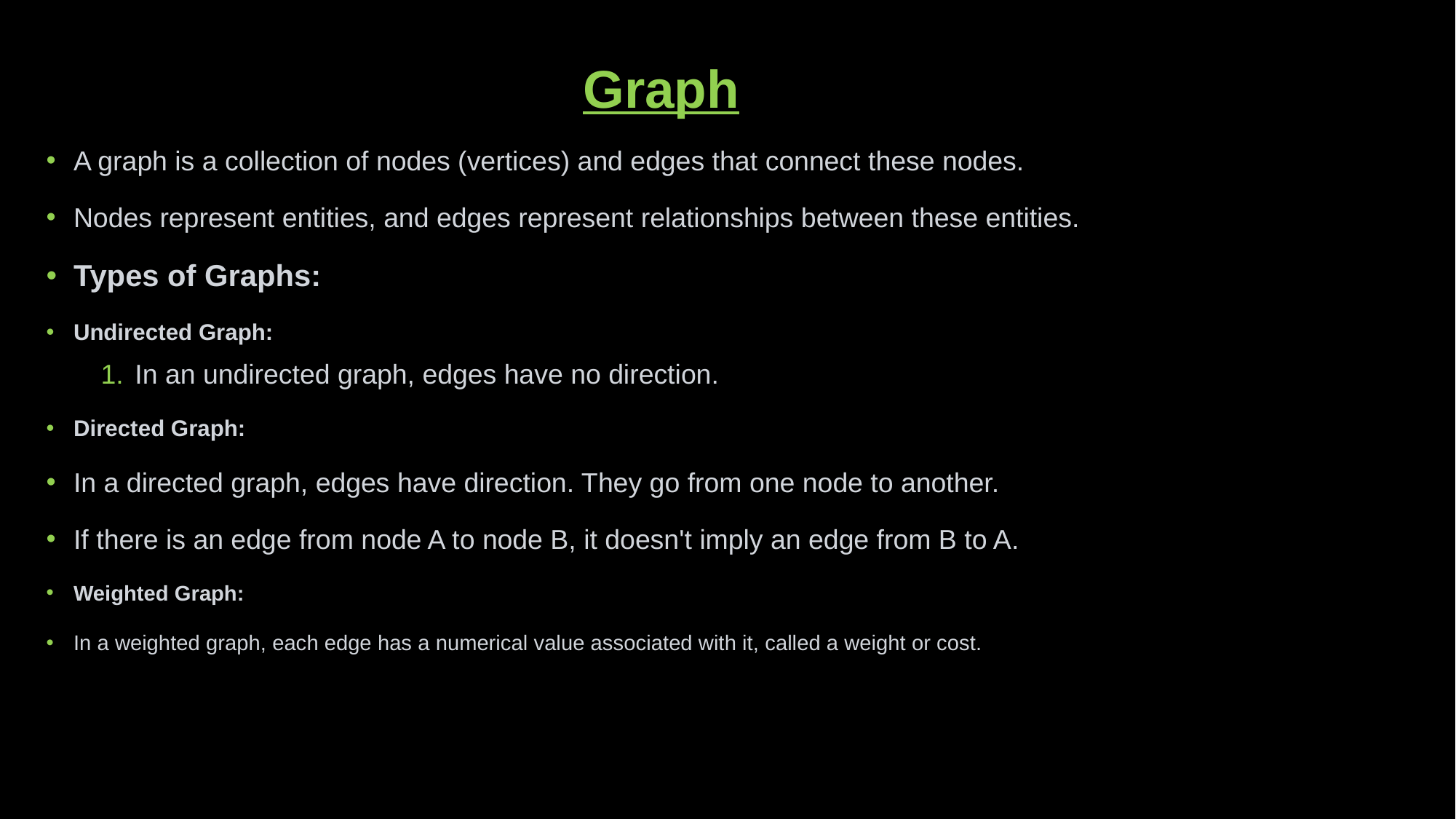

Graph
A graph is a collection of nodes (vertices) and edges that connect these nodes.
Nodes represent entities, and edges represent relationships between these entities.
Types of Graphs:
Undirected Graph:
In an undirected graph, edges have no direction.
Directed Graph:
In a directed graph, edges have direction. They go from one node to another.
If there is an edge from node A to node B, it doesn't imply an edge from B to A.
Weighted Graph:
In a weighted graph, each edge has a numerical value associated with it, called a weight or cost.